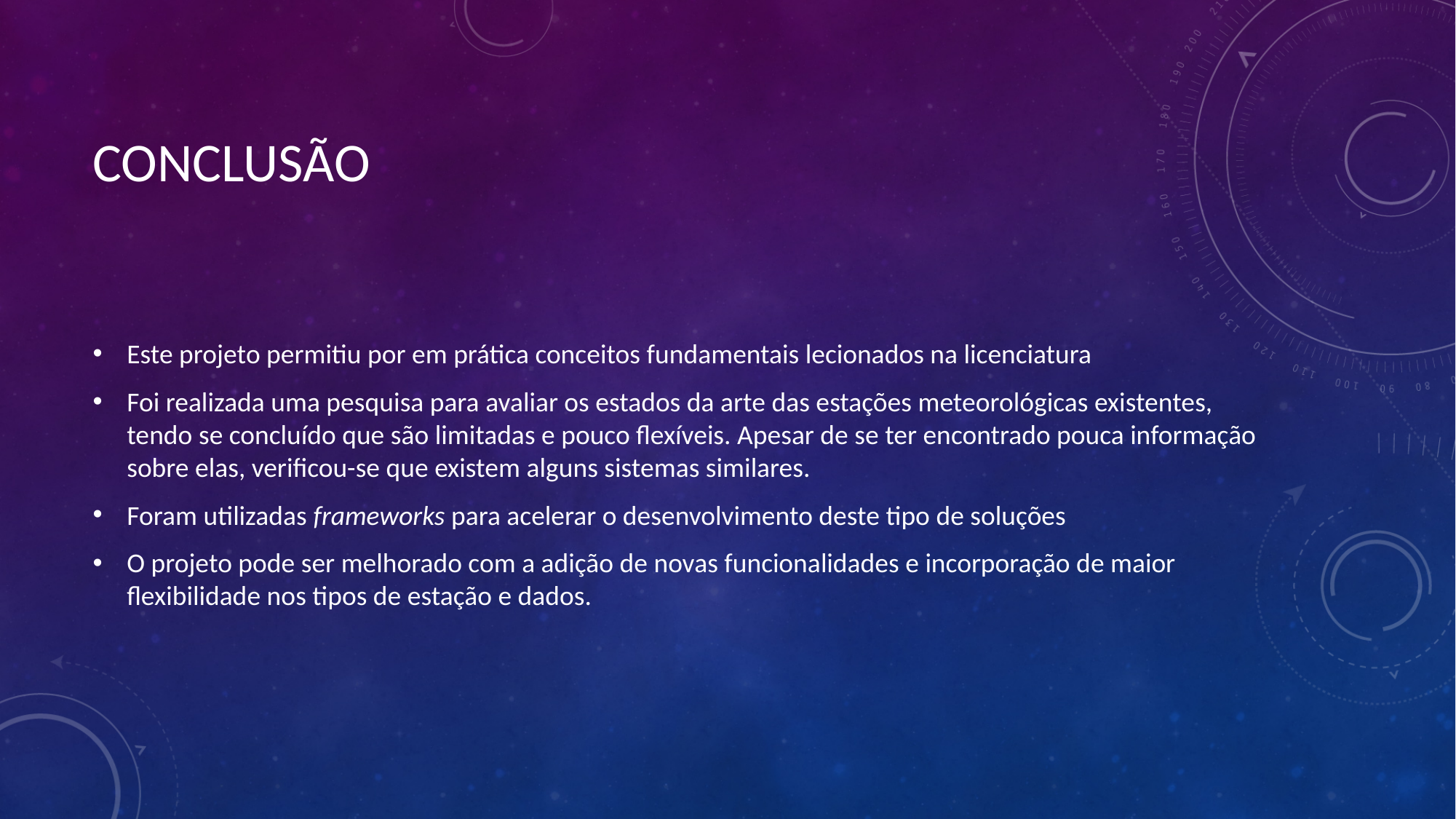

# Conclusão
Este projeto permitiu por em prática conceitos fundamentais lecionados na licenciatura
Foi realizada uma pesquisa para avaliar os estados da arte das estações meteorológicas existentes, tendo se concluído que são limitadas e pouco flexíveis. Apesar de se ter encontrado pouca informação sobre elas, verificou-se que existem alguns sistemas similares.
Foram utilizadas frameworks para acelerar o desenvolvimento deste tipo de soluções
O projeto pode ser melhorado com a adição de novas funcionalidades e incorporação de maior flexibilidade nos tipos de estação e dados.